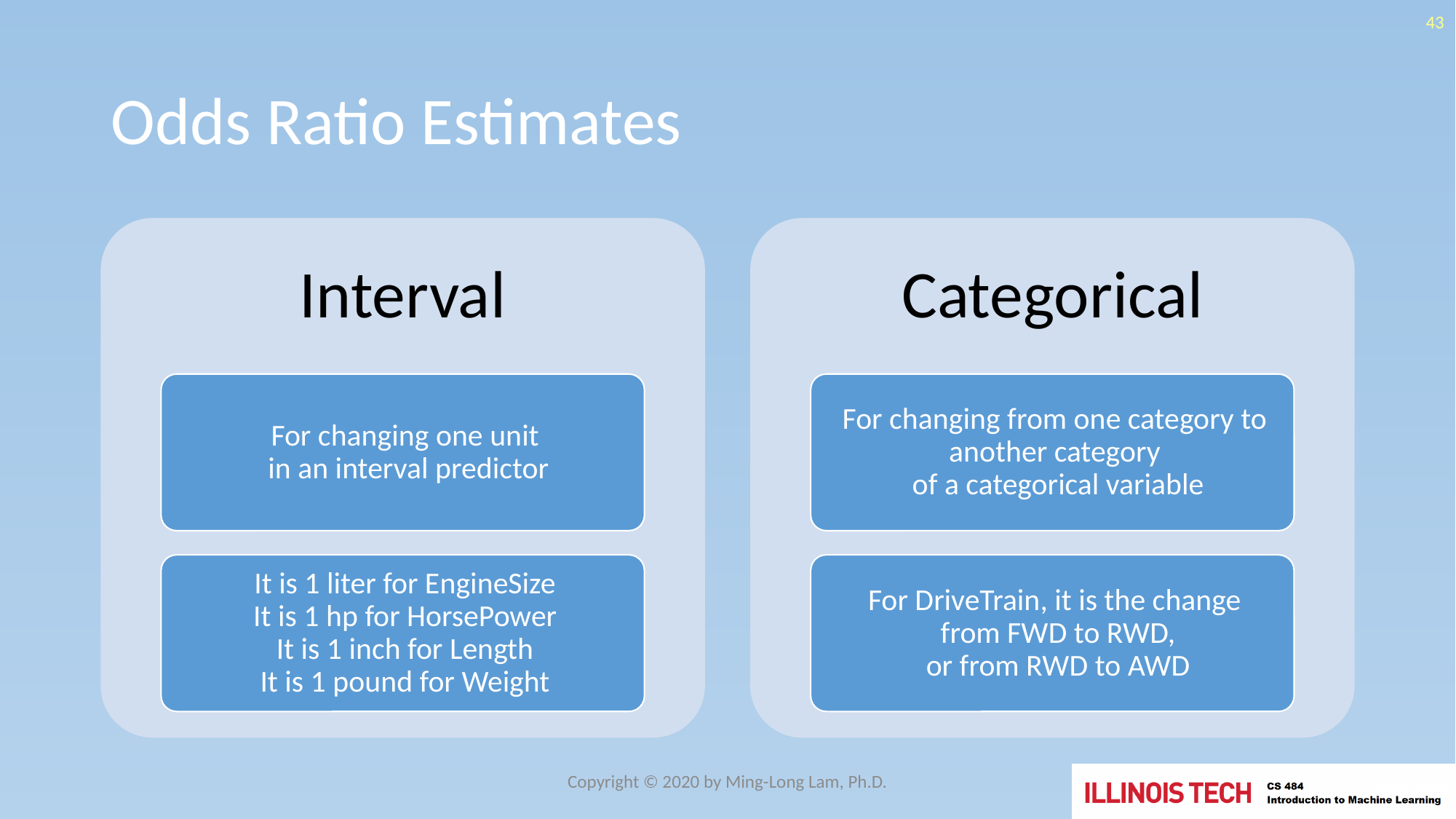

43
# Odds Ratio Estimates
Interval
For changing one unit
 in an interval predictor
It is 1 liter for EngineSize
It is 1 hp for HorsePower
It is 1 inch for Length
It is 1 pound for Weight
Categorical
For changing from one category to another category
 of a categorical variable
For DriveTrain, it is the change
 from FWD to RWD,
 or from RWD to AWD
Copyright © 2020 by Ming-Long Lam, Ph.D.